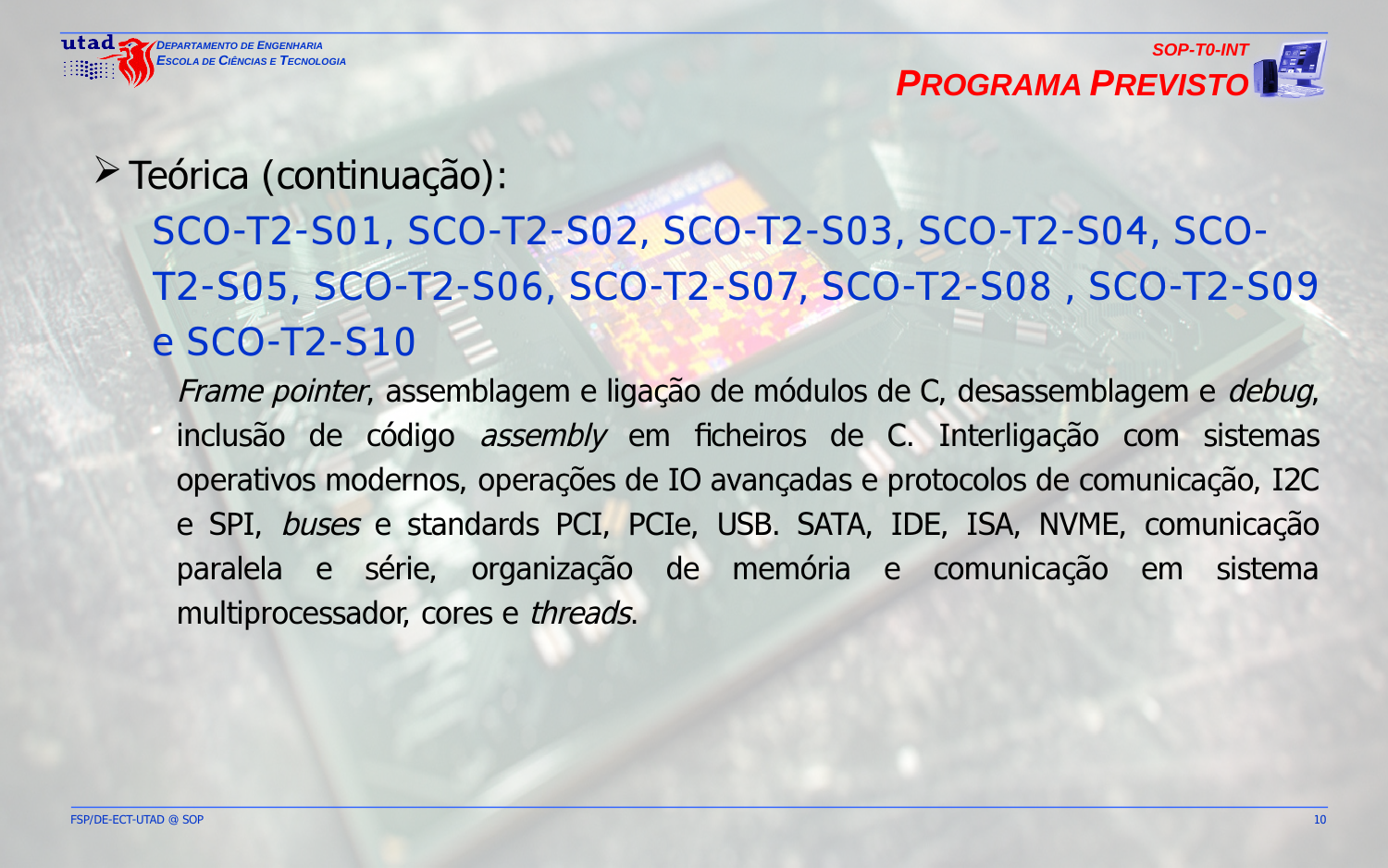

SOP-T0-INT
PROGRAMA PREVISTO
Teórica (continuação):
SCO-T2-S01, SCO-T2-S02, SCO-T2-S03, SCO-T2-S04, SCO-T2-S05, SCO-T2-S06, SCO-T2-S07, SCO-T2-S08 , SCO-T2-S09 e SCO-T2-S10
Frame pointer, assemblagem e ligação de módulos de C, desassemblagem e debug, inclusão de código assembly em ficheiros de C. Interligação com sistemas operativos modernos, operações de IO avançadas e protocolos de comunicação, I2C e SPI, buses e standards PCI, PCIe, USB. SATA, IDE, ISA, NVME, comunicação paralela e série, organização de memória e comunicação em sistema multiprocessador, cores e threads.